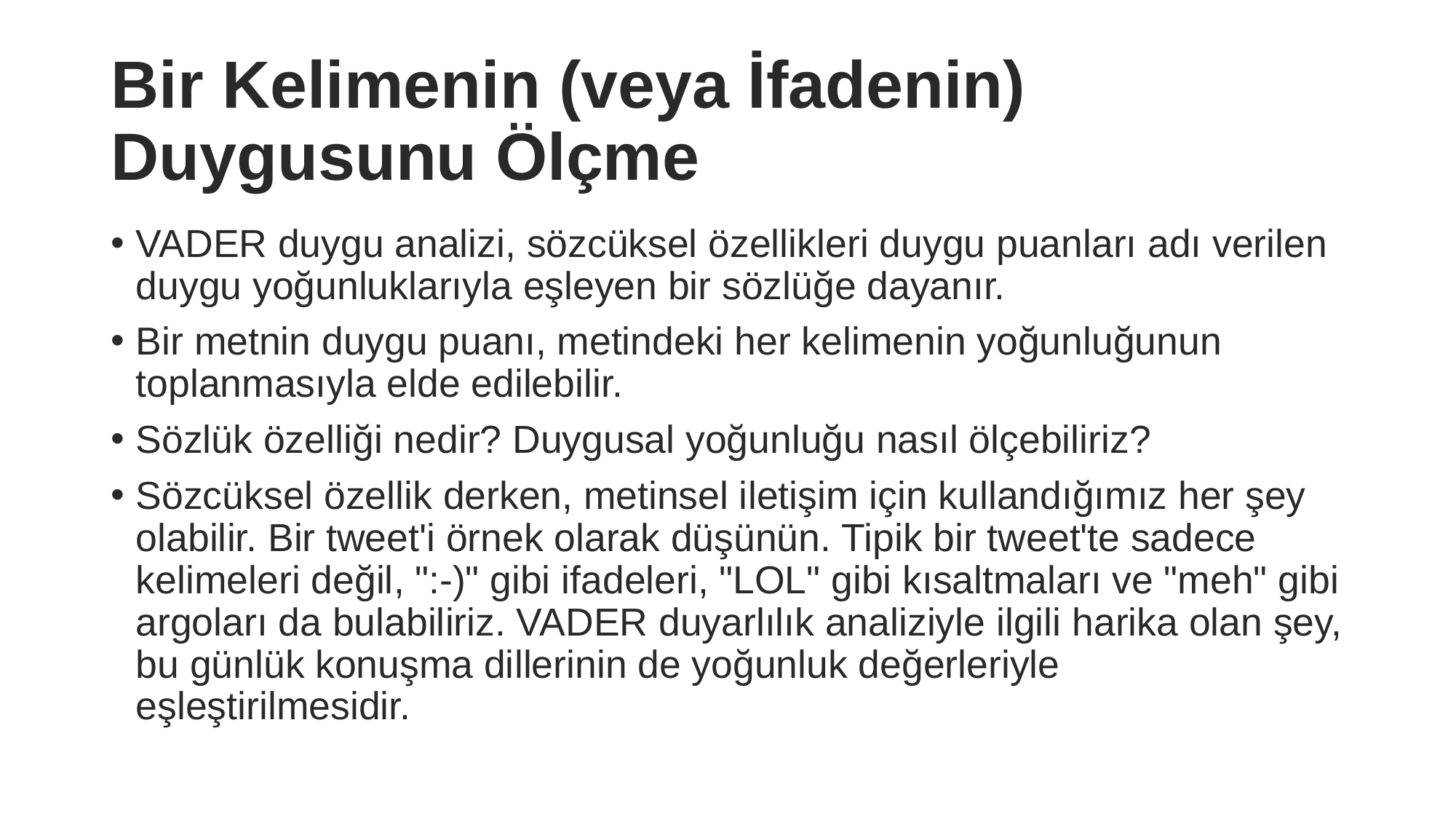

# Bir Kelimenin (veya İfadenin) Duygusunu Ölçme
VADER duygu analizi, sözcüksel özellikleri duygu puanları adı verilen duygu yoğunluklarıyla eşleyen bir sözlüğe dayanır.
Bir metnin duygu puanı, metindeki her kelimenin yoğunluğunun toplanmasıyla elde edilebilir.
Sözlük özelliği nedir? Duygusal yoğunluğu nasıl ölçebiliriz?
Sözcüksel özellik derken, metinsel iletişim için kullandığımız her şey olabilir. Bir tweet'i örnek olarak düşünün. Tipik bir tweet'te sadece kelimeleri değil, ":-)" gibi ifadeleri, "LOL" gibi kısaltmaları ve "meh" gibi argoları da bulabiliriz. VADER duyarlılık analiziyle ilgili harika olan şey, bu günlük konuşma dillerinin de yoğunluk değerleriyle eşleştirilmesidir.